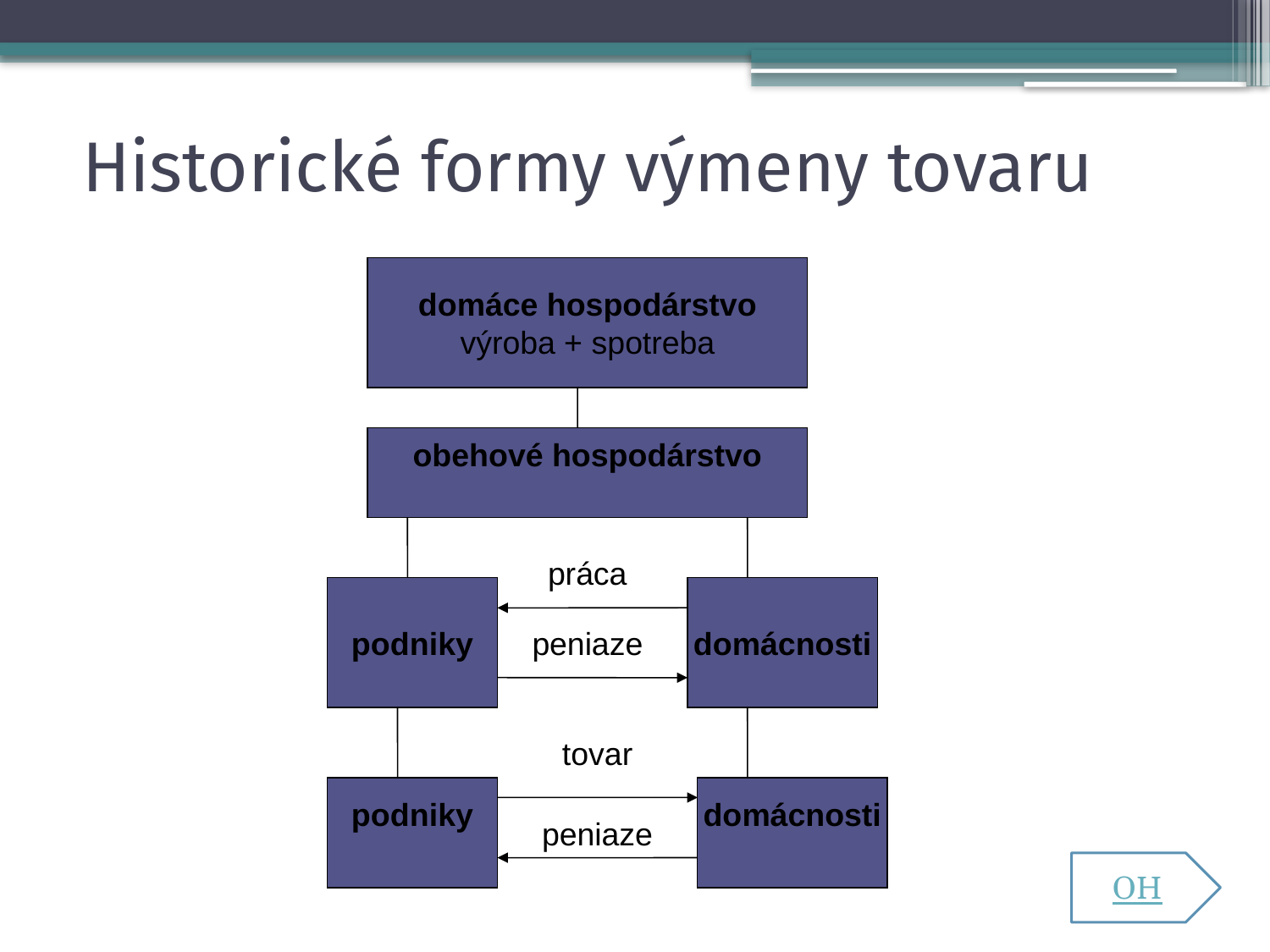

# Historické formy výmeny tovaru
domáce hospodárstvo
výroba + spotreba
obehové hospodárstvo

práca

podniky

domácnosti

peniaze

tovar
podniky

domácnosti

peniaze

OH